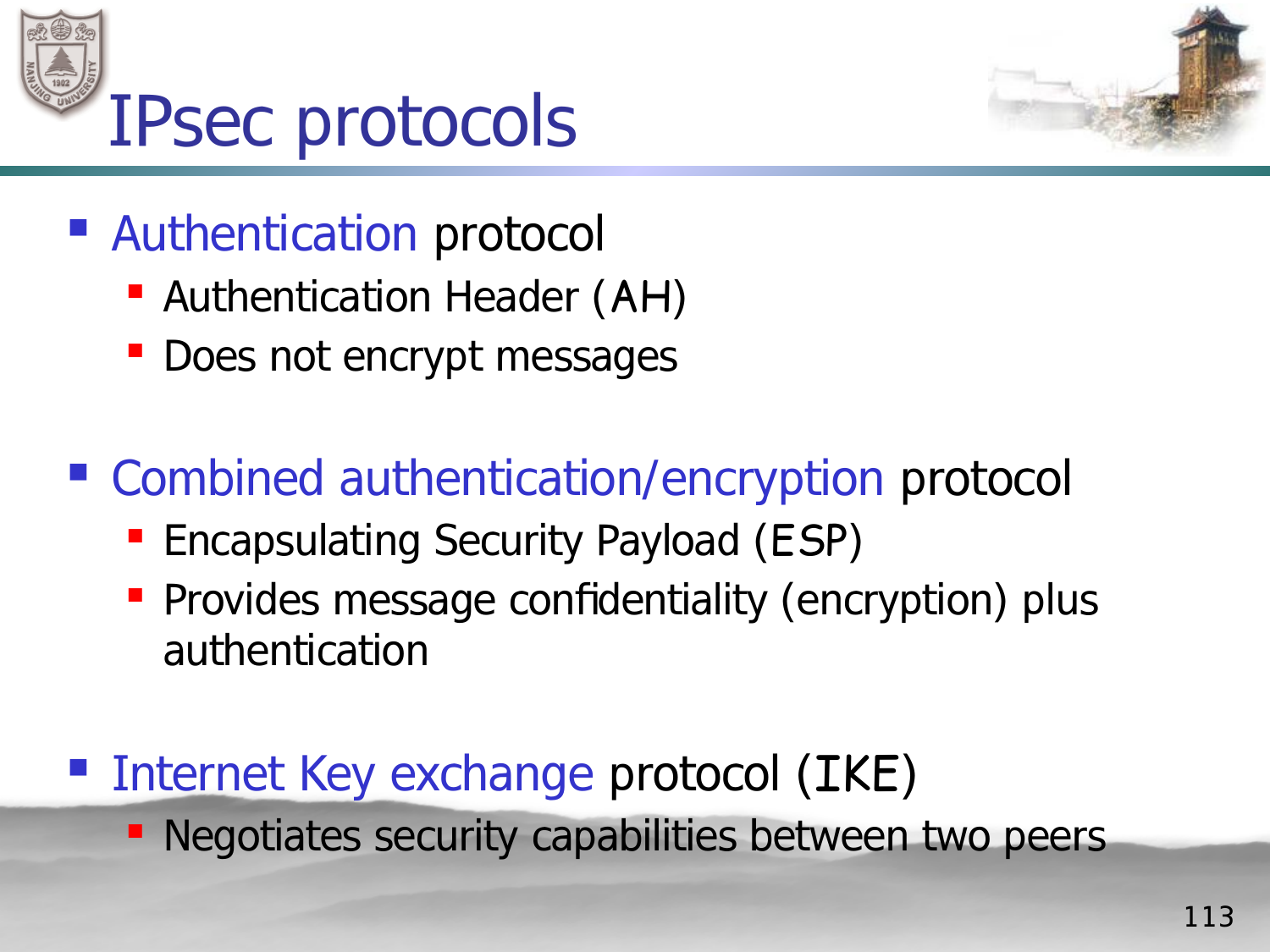

# IPsec protocols
Authentication protocol
Authentication Header (AH)
Does not encrypt messages

Combined authentication/encryption protocol
Encapsulating Security Payload (ESP)
Provides message confidentiality (encryption) plus authentication

Internet Key exchange protocol (IKE)
Negotiates security capabilities between two peers
113